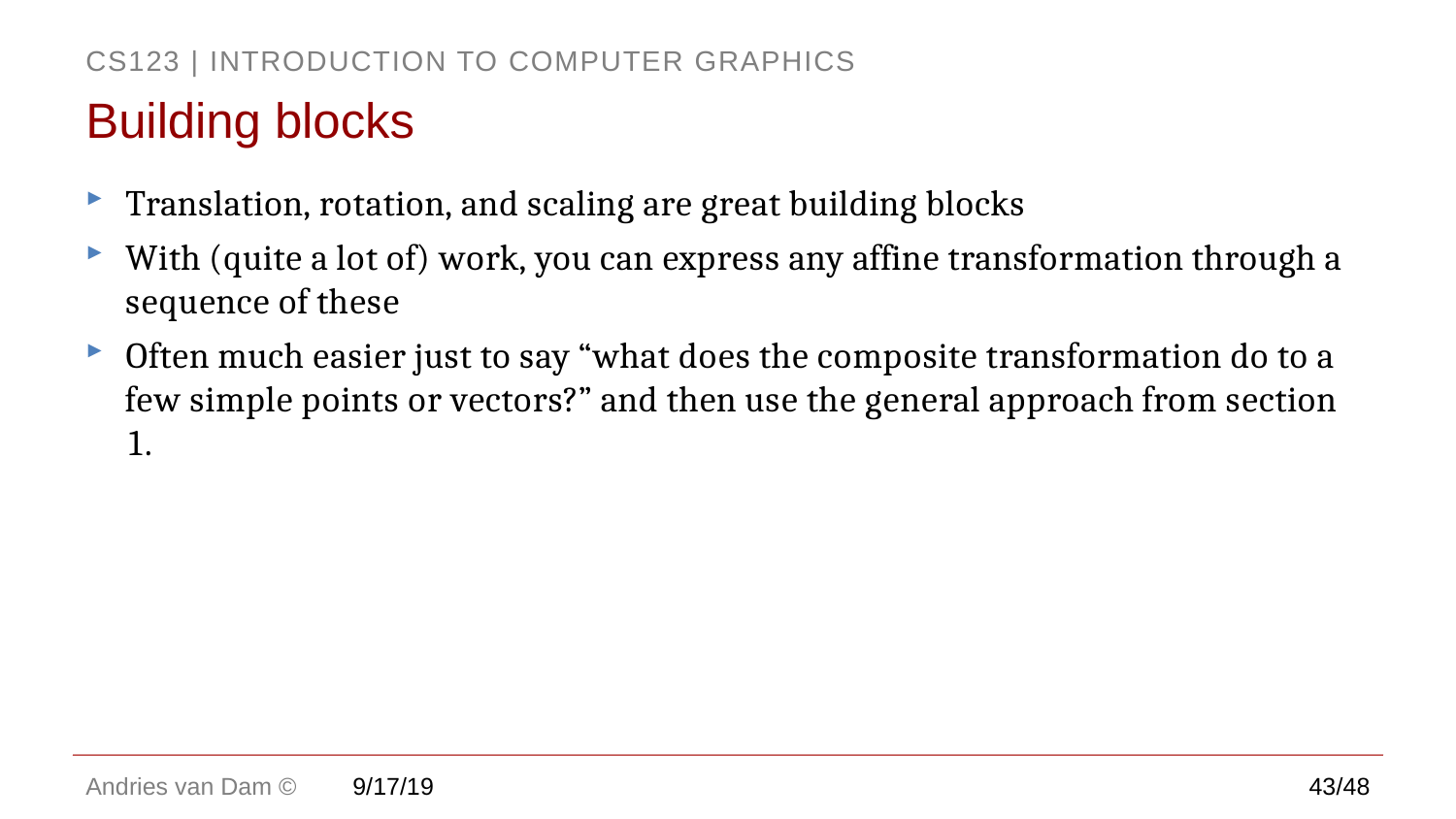

# Building blocks
Translation, rotation, and scaling are great building blocks
With (quite a lot of) work, you can express any affine transformation through a sequence of these
Often much easier just to say “what does the composite transformation do to a few simple points or vectors?” and then use the general approach from section 1.
9/17/19
43/48